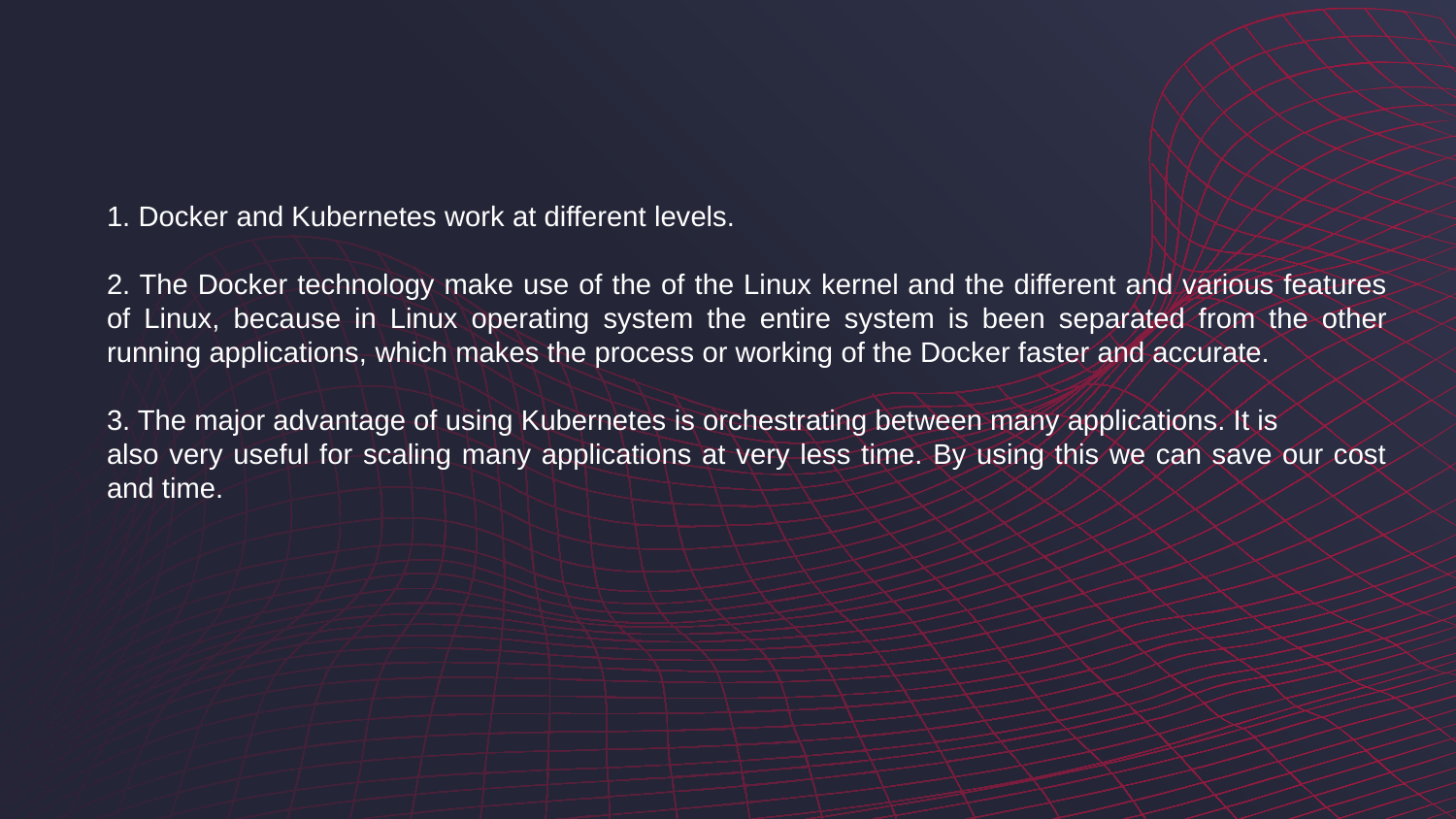

1. Docker and Kubernetes work at different levels.

2. The Docker technology make use of the of the Linux kernel and the different and various features of Linux, because in Linux operating system the entire system is been separated from the other running applications, which makes the process or working of the Docker faster and accurate.

3. The major advantage of using Kubernetes is orchestrating between many applications. It is
also very useful for scaling many applications at very less time. By using this we can save our cost and time.